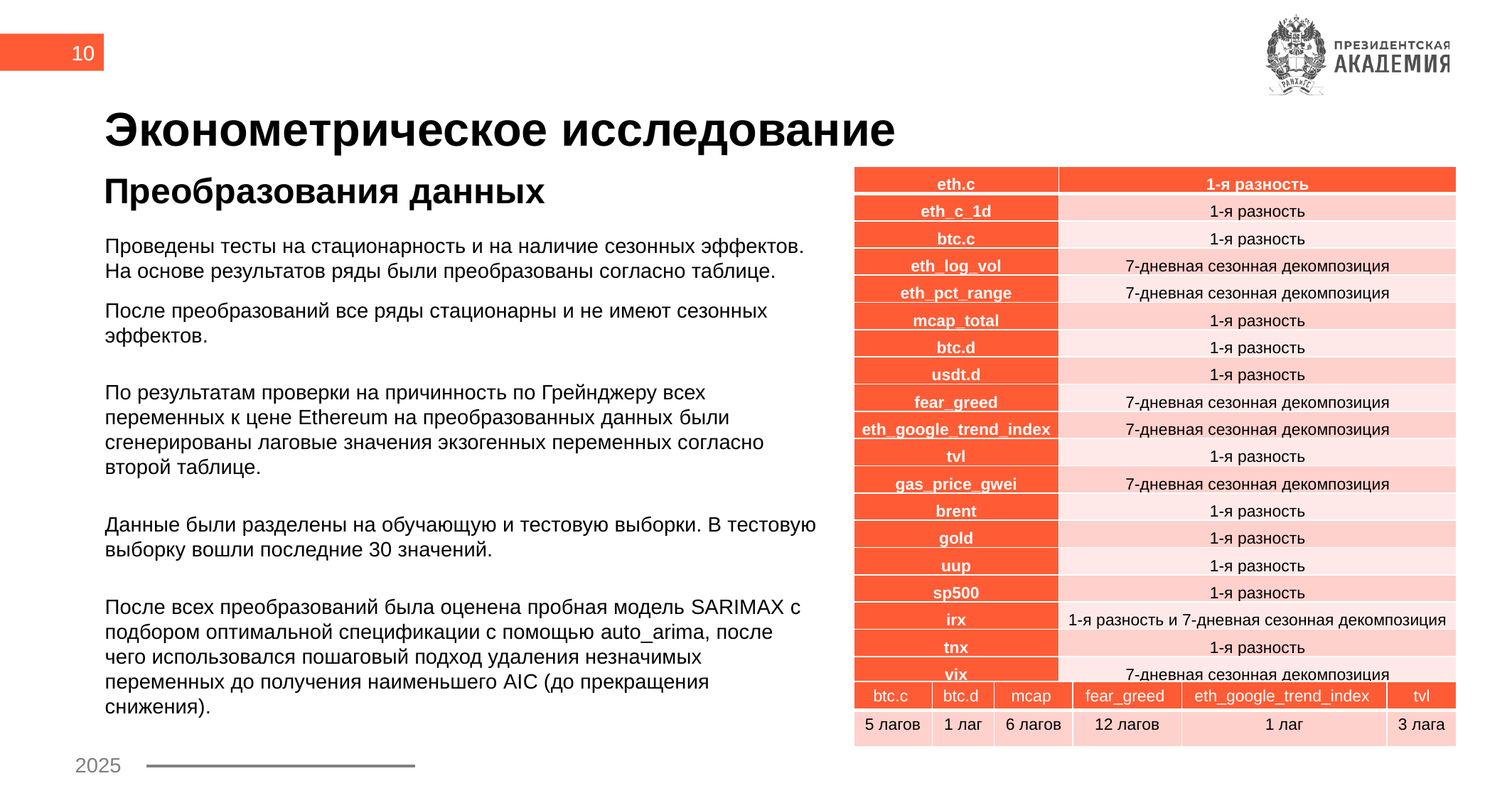

10
# Эконометрическое исследование
| eth.c | 1-я разность |
| --- | --- |
| eth\_c\_1d | 1-я разность |
| btc.c | 1-я разность |
| eth\_log\_vol | 7-дневная сезонная декомпозиция |
| eth\_pct\_range | 7-дневная сезонная декомпозиция |
| mcap\_total | 1-я разность |
| btc.d | 1-я разность |
| usdt.d | 1-я разность |
| fear\_greed | 7-дневная сезонная декомпозиция |
| eth\_google\_trend\_index | 7-дневная сезонная декомпозиция |
| tvl | 1-я разность |
| gas\_price\_gwei | 7-дневная сезонная декомпозиция |
| brent | 1-я разность |
| gold | 1-я разность |
| uup | 1-я разность |
| sp500 | 1-я разность |
| irx | 1-я разность и 7-дневная сезонная декомпозиция |
| tnx | 1-я разность |
| vix | 7-дневная сезонная декомпозиция |
Преобразования данных
Проведены тесты на стационарность и на наличие сезонных эффектов. На основе результатов ряды были преобразованы согласно таблице.
После преобразований все ряды стационарны и не имеют сезонных эффектов.
По результатам проверки на причинность по Грейнджеру всех переменных к цене Ethereum на преобразованных данных были сгенерированы лаговые значения экзогенных переменных согласно второй таблице.
Данные были разделены на обучающую и тестовую выборки. В тестовую выборку вошли последние 30 значений.
После всех преобразований была оценена пробная модель SARIMAX с подбором оптимальной спецификации с помощью auto_arima, после чего использовался пошаговый подход удаления незначимых переменных до получения наименьшего AIC (до прекращения снижения).

| btc.c | btc.d | mcap | fear\_greed | eth\_google\_trend\_index | tvl |
| --- | --- | --- | --- | --- | --- |
| 5 лагов | 1 лаг | 6 лагов | 12 лагов | 1 лаг | 3 лага |